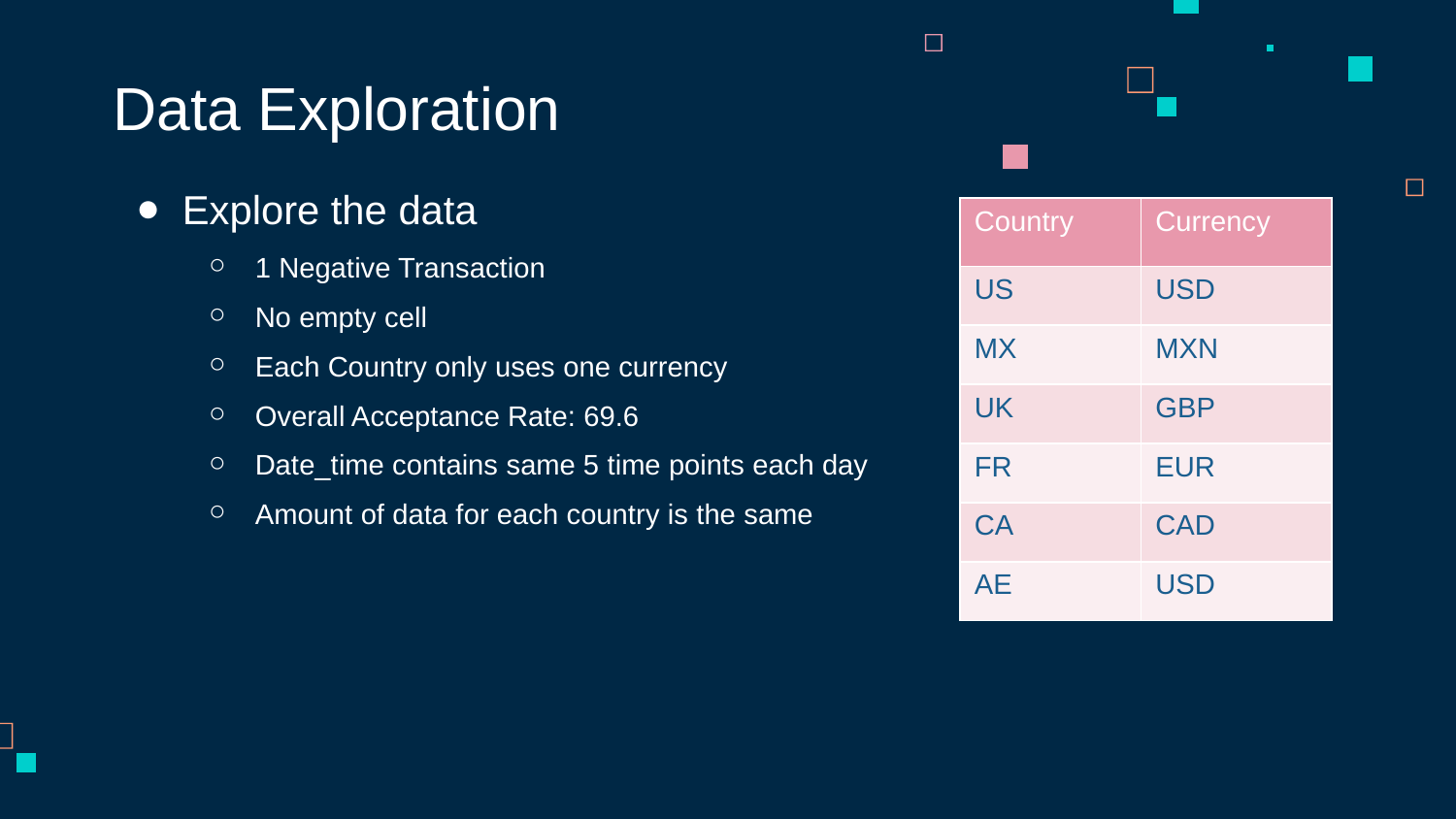

# Data Exploration
Explore the data
1 Negative Transaction
No empty cell
Each Country only uses one currency
Overall Acceptance Rate: 69.6
Date_time contains same 5 time points each day
Amount of data for each country is the same

| Country | Currency |
| --- | --- |
| US | USD |
| MX | MXN |
| UK | GBP |
| FR | EUR |
| CA | CAD |
| AE | USD |